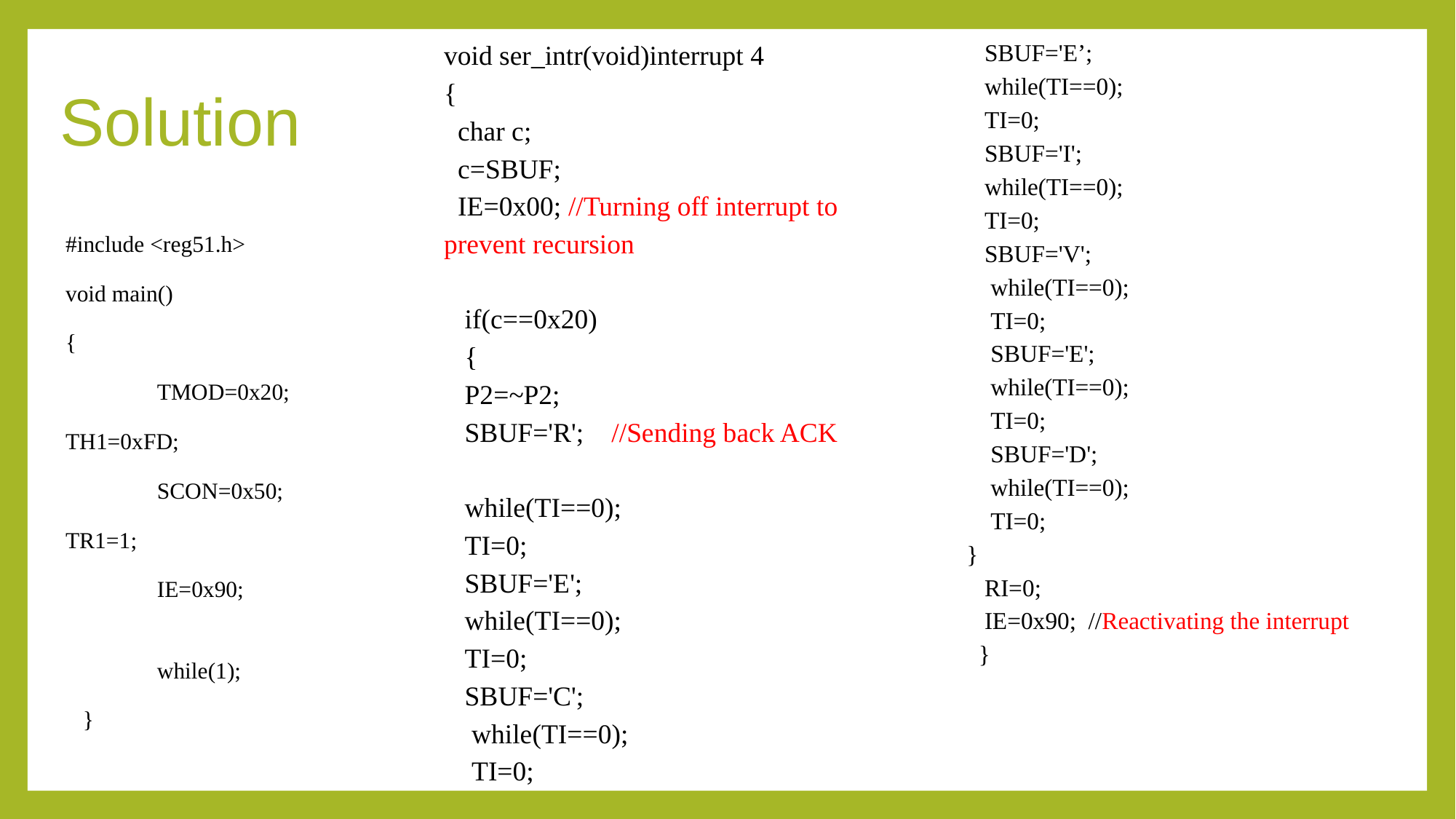

void ser_intr(void)interrupt 4
{
  char c;
  c=SBUF;
  IE=0x00; //Turning off interrupt to prevent recursion

   if(c==0x20)
   {
   P2=~P2;
   SBUF='R';    //Sending back ACK
   while(TI==0);
   TI=0;
   SBUF='E';
   while(TI==0);
   TI=0;
   SBUF='C';
    while(TI==0);
    TI=0;
   SBUF='E’;
   while(TI==0);
   TI=0;
   SBUF='I';
   while(TI==0);
   TI=0;
   SBUF='V';
    while(TI==0);
    TI=0;
    SBUF='E';
    while(TI==0);
    TI=0;
    SBUF='D';
    while(TI==0);
    TI=0;
}
   RI=0;
   IE=0x90;  //Reactivating the interrupt
  }
# Solution
#include <reg51.h>
void main()
{
   	TMOD=0x20;
	TH1=0xFD;
          	SCON=0x50;
	TR1=1;
   	IE=0x90;
  	while(1);
   }